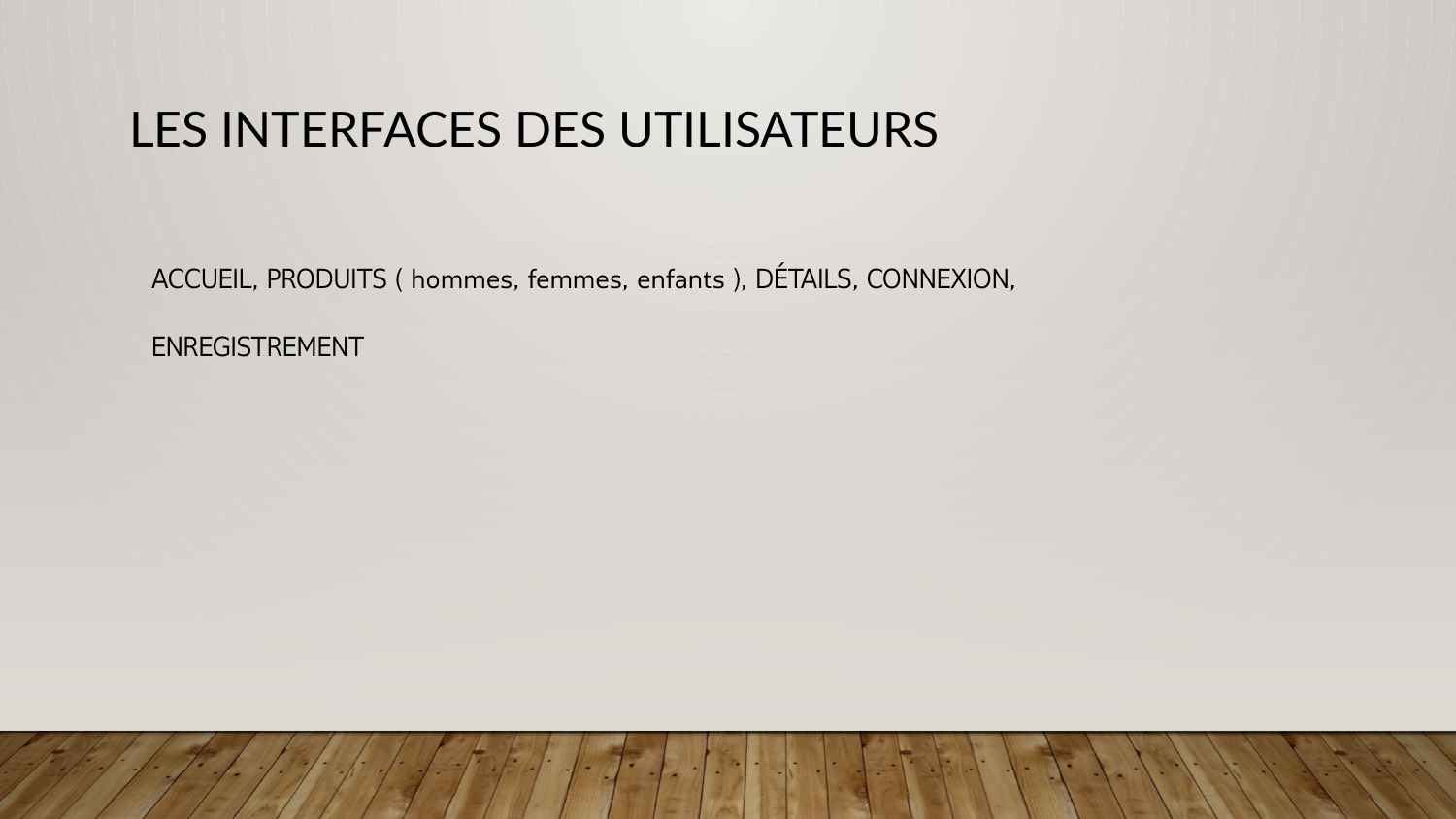

# Les interfaces des utilisateurs
ACCUEIL, PRODUITS ( hommes, femmes, enfants ), DÉTAILS, CONNEXION, ENREGISTREMENT